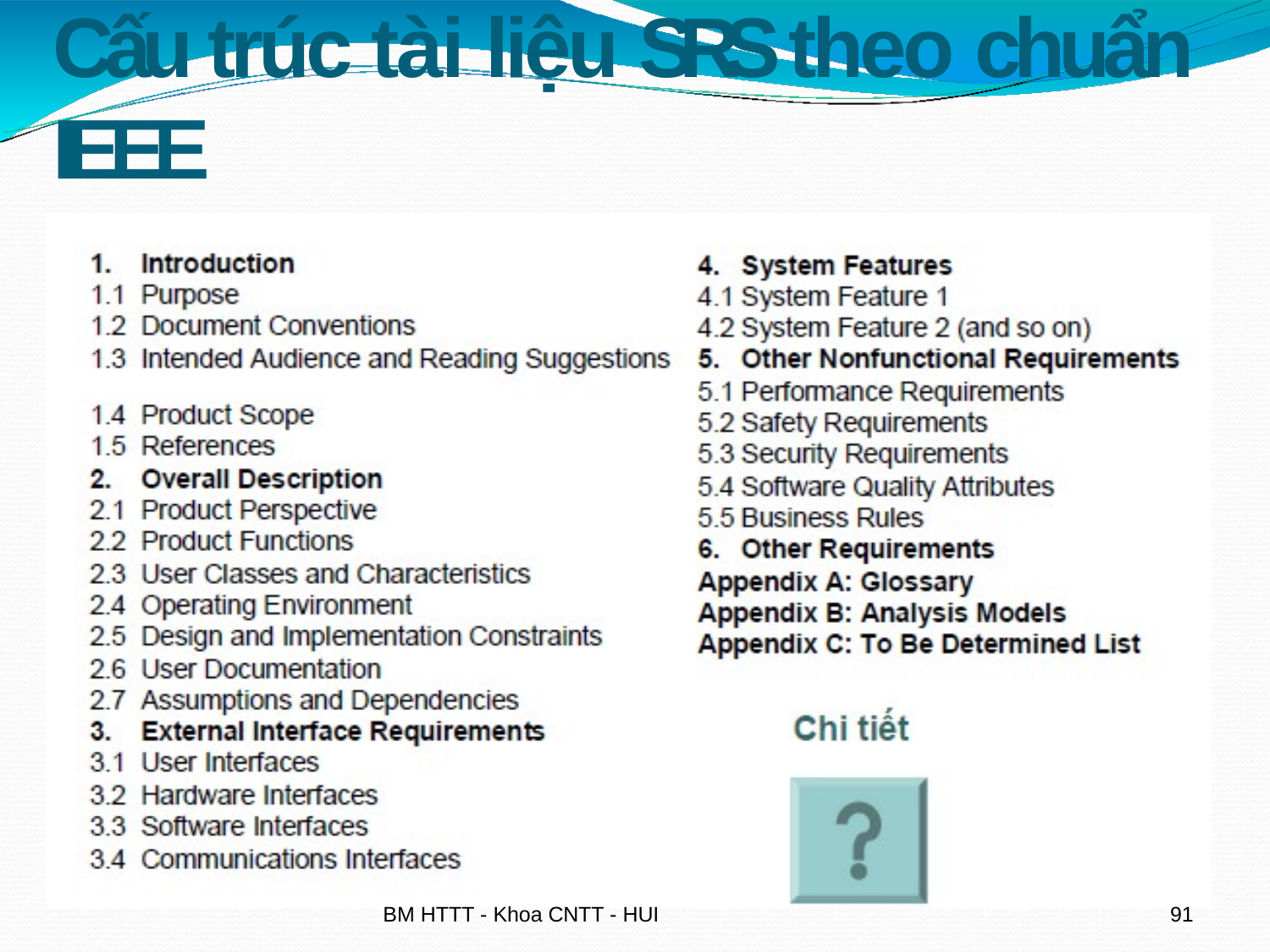

# Cấu trúc tài liệu SRS theo chuẩn  IEEE

BM HTTT - Khoa CNTT - HUI
91